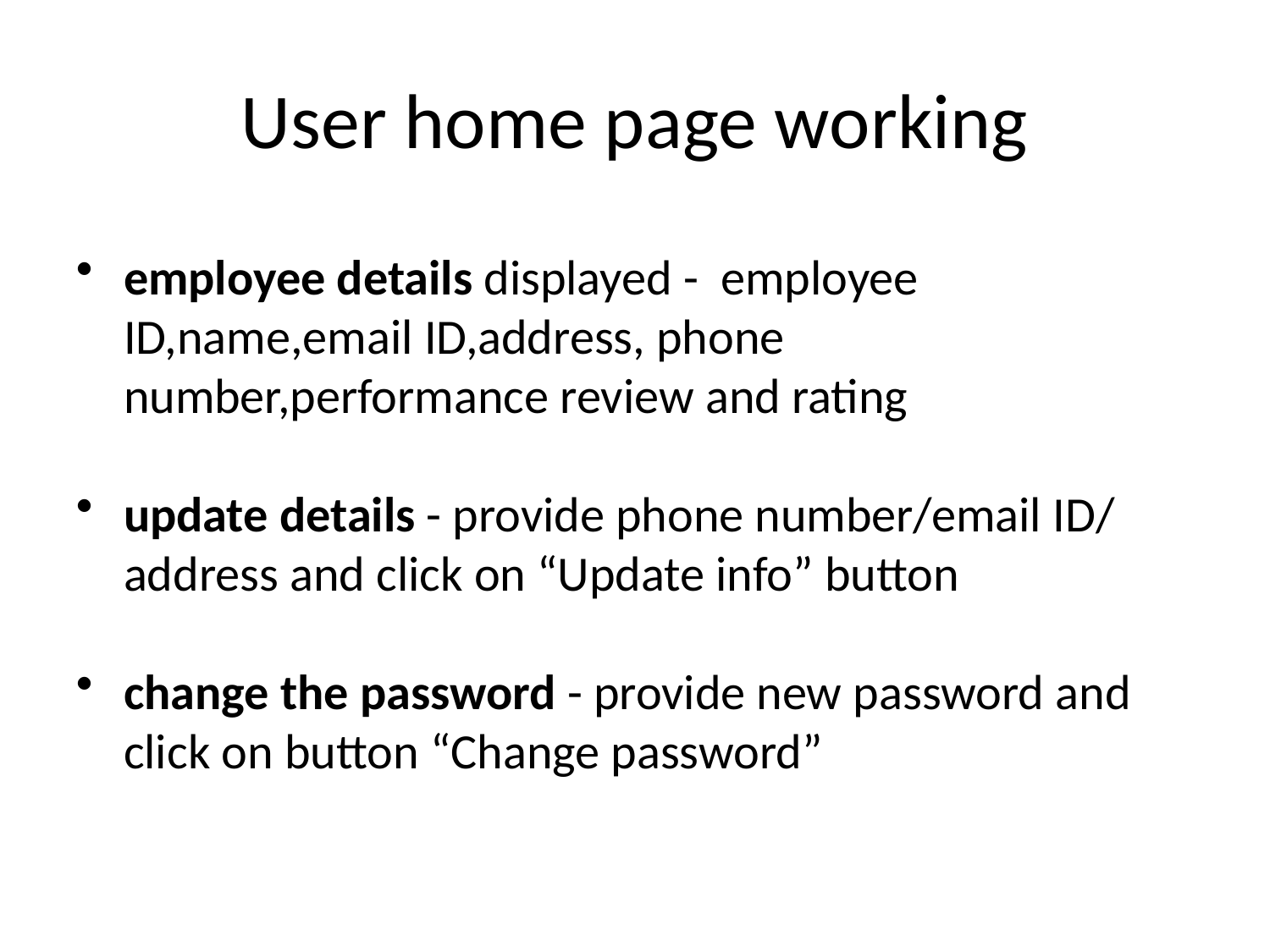

# User home page working
employee details displayed -  employee ID,name,email ID,address, phone number,performance review and rating

update details - provide phone number/email ID/ address and click on “Update info” button

change the password - provide new password and click on button “Change password”